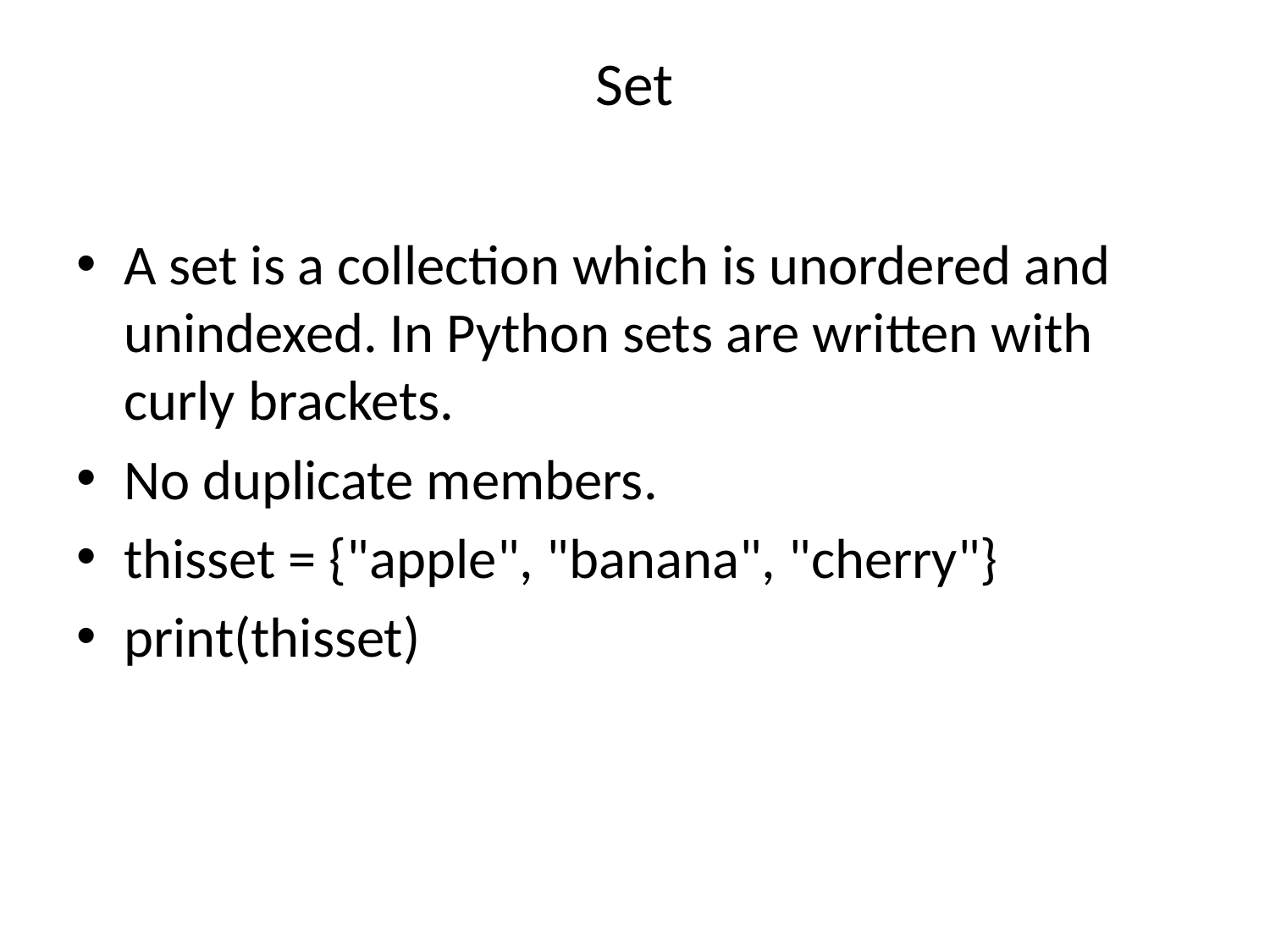

# Set
A set is a collection which is unordered and unindexed. In Python sets are written with curly brackets.
No duplicate members.
thisset = {"apple", "banana", "cherry"}
print(thisset)